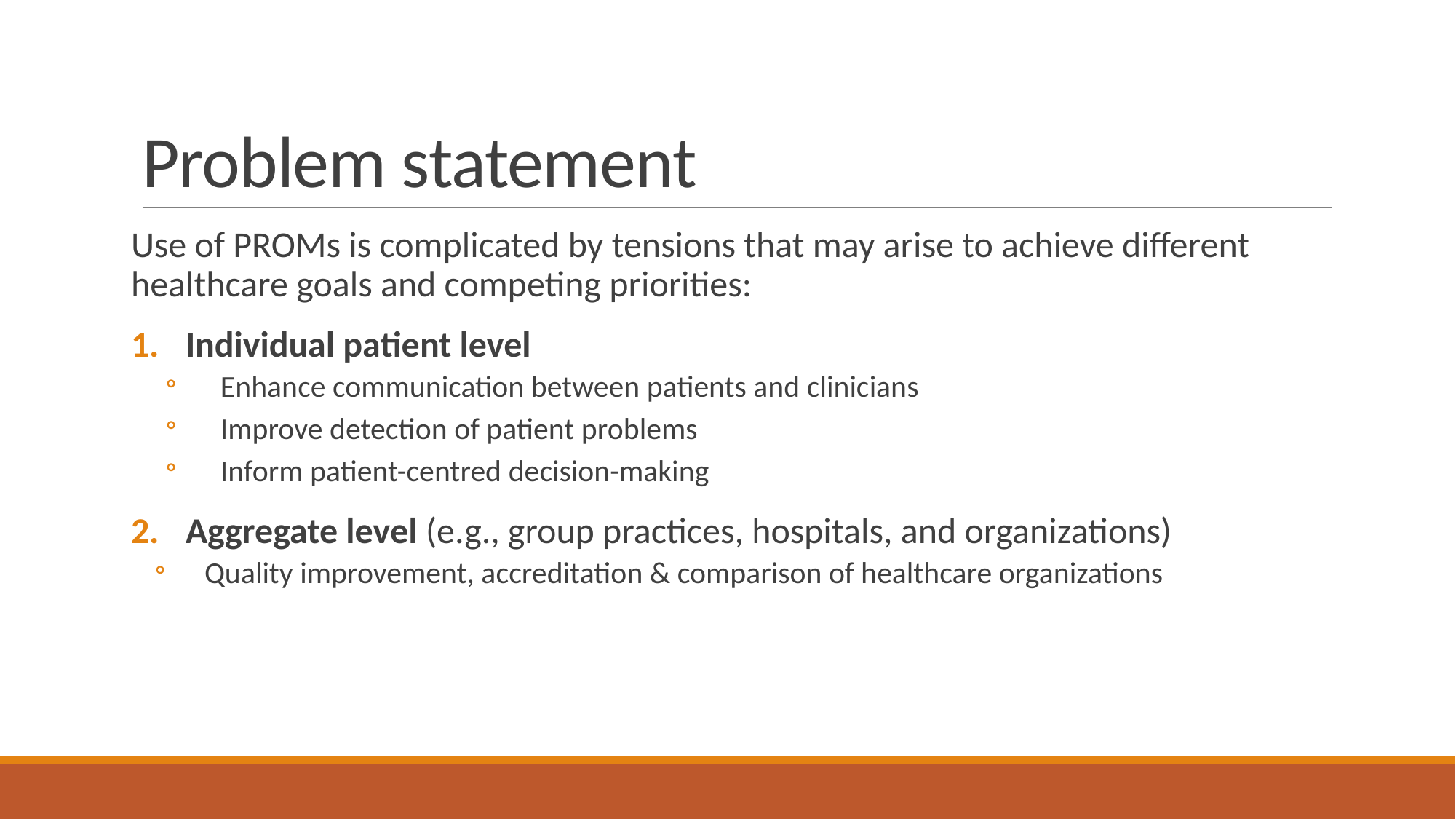

# Problem statement
Use of PROMs is complicated by tensions that may arise to achieve different healthcare goals and competing priorities:
Individual patient level
Enhance communication between patients and clinicians
Improve detection of patient problems
Inform patient-centred decision-making
Aggregate level (e.g., group practices, hospitals, and organizations)
    Quality improvement, accreditation & comparison of healthcare organizations